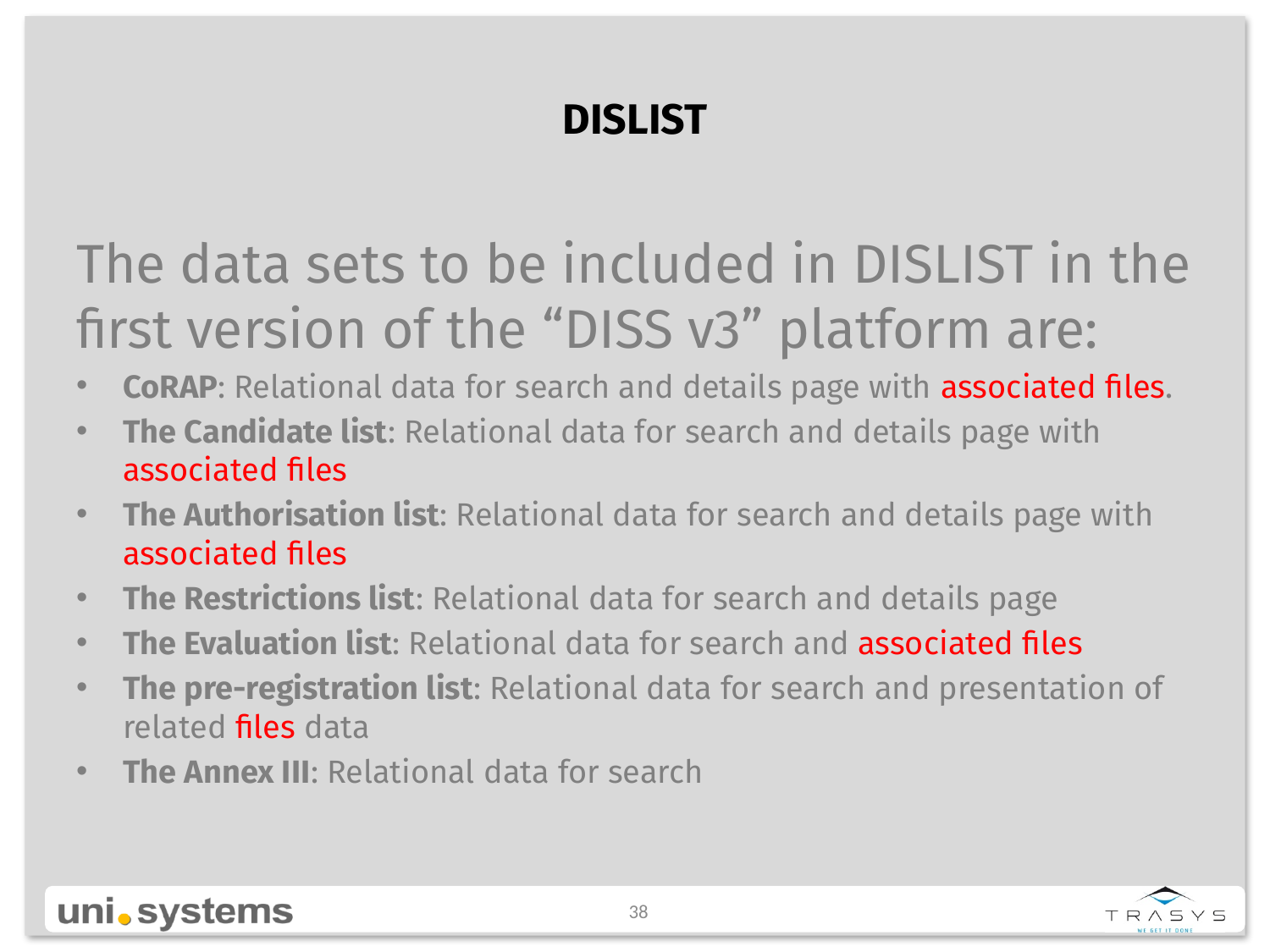

# DISLIST
The data sets to be included in DISLIST in the first version of the “DISS v3” platform are:
CoRAP: Relational data for search and details page with associated files.
The Candidate list: Relational data for search and details page with associated files
The Authorisation list: Relational data for search and details page with associated files
The Restrictions list: Relational data for search and details page
The Evaluation list: Relational data for search and associated files
The pre-registration list: Relational data for search and presentation of related files data
The Annex III: Relational data for search

38